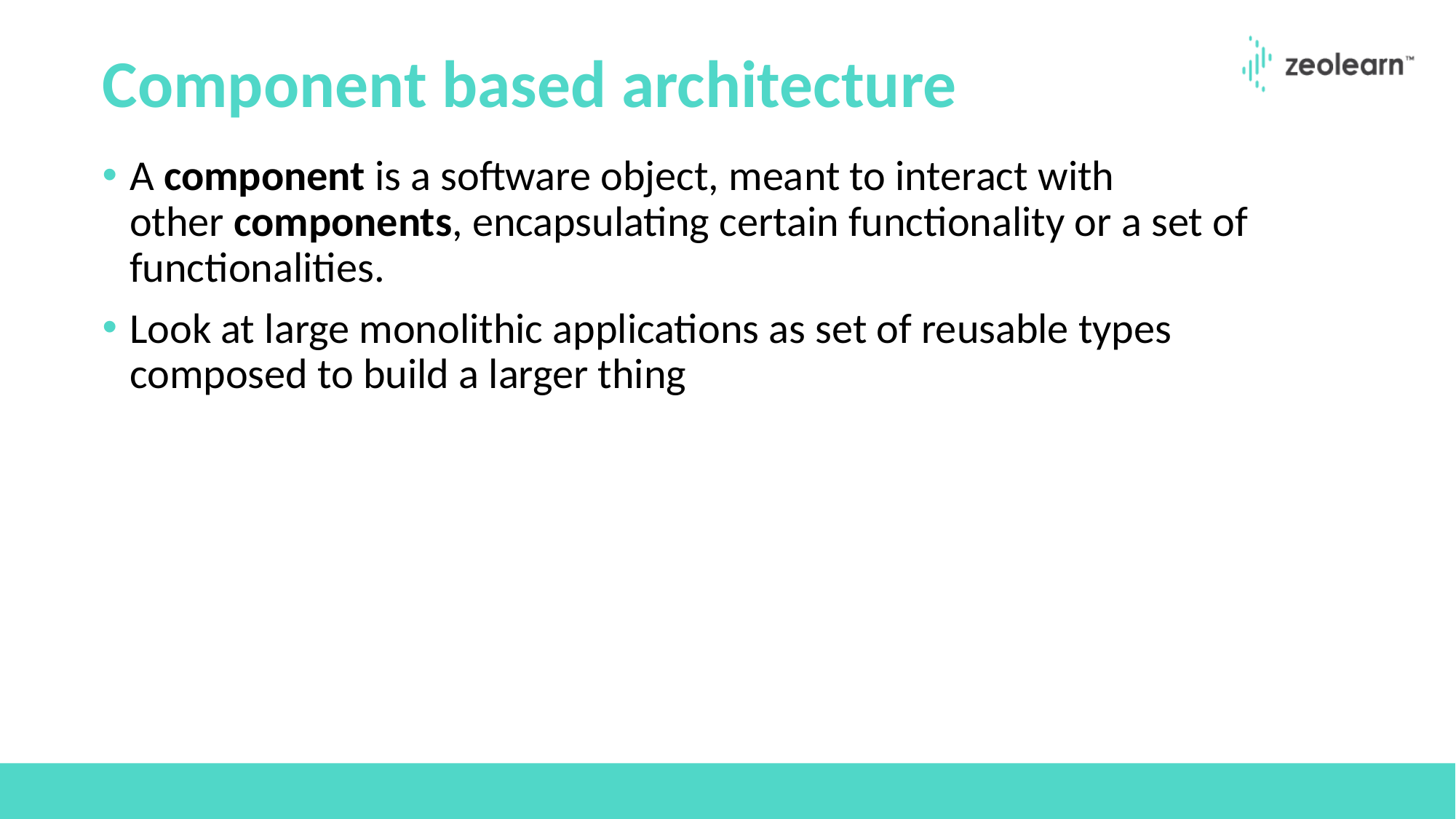

# Component based architecture
A component is a software object, meant to interact with other components, encapsulating certain functionality or a set of functionalities.
Look at large monolithic applications as set of reusable types composed to build a larger thing